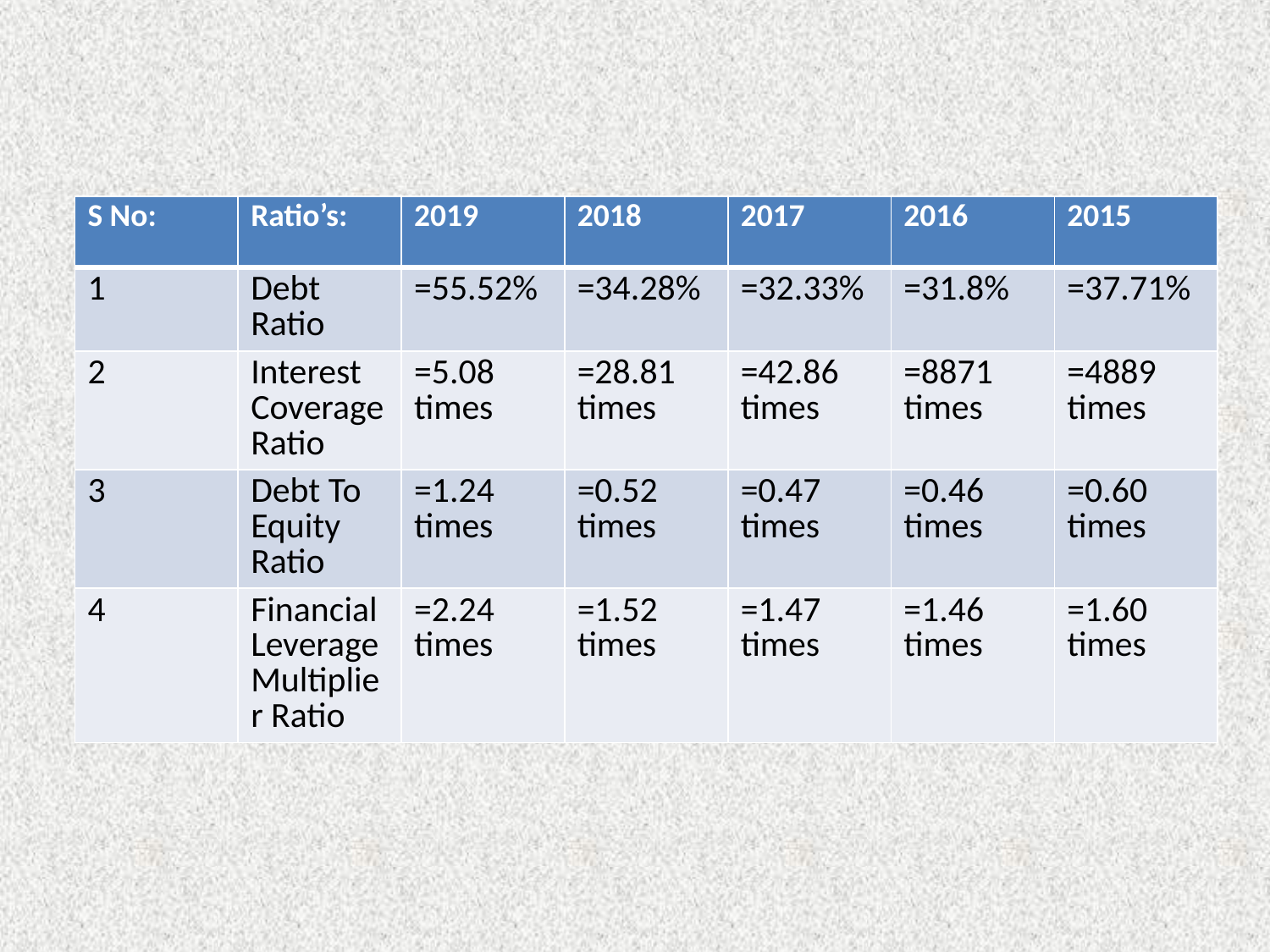

| S No: | Ratio’s: | 2019 | 2018 | 2017 | 2016 | 2015 |
| --- | --- | --- | --- | --- | --- | --- |
| 1 | Debt Ratio | =55.52% | =34.28% | =32.33% | =31.8% | =37.71% |
| 2 | Interest Coverage Ratio | =5.08 times | =28.81 times | =42.86 times | =8871 times | =4889 times |
| 3 | Debt To Equity Ratio | =1.24 times | =0.52 times | =0.47 times | =0.46 times | =0.60 times |
| 4 | Financial Leverage Multiplier Ratio | =2.24 times | =1.52 times | =1.47 times | =1.46 times | =1.60 times |